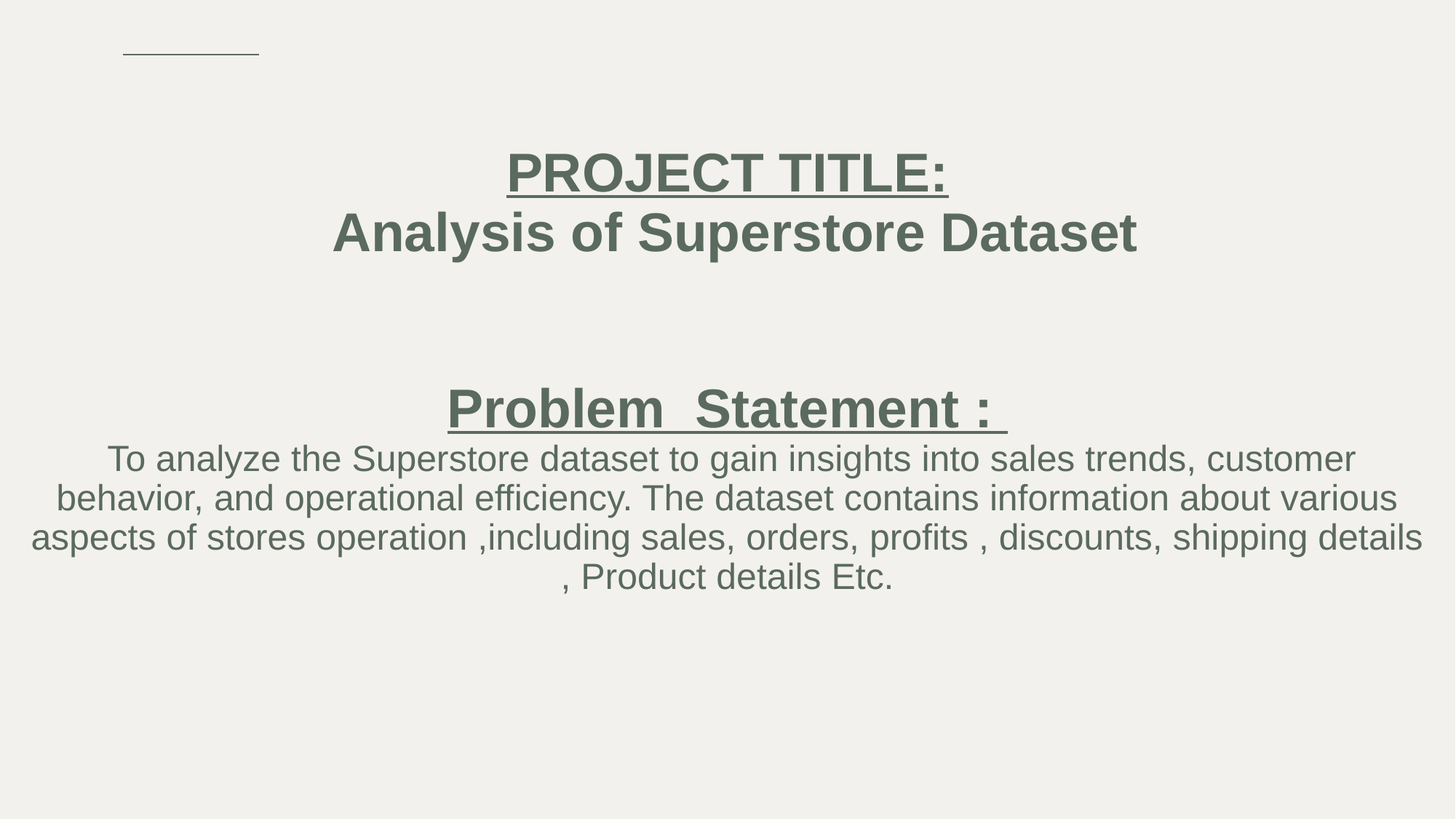

# PROJECT TITLE: Analysis of Superstore Dataset Problem  Statement : To analyze the Superstore dataset to gain insights into sales trends, customer behavior, and operational efficiency. The dataset contains information about various aspects of stores operation ,including sales, orders, profits , discounts, shipping details , Product details Etc.